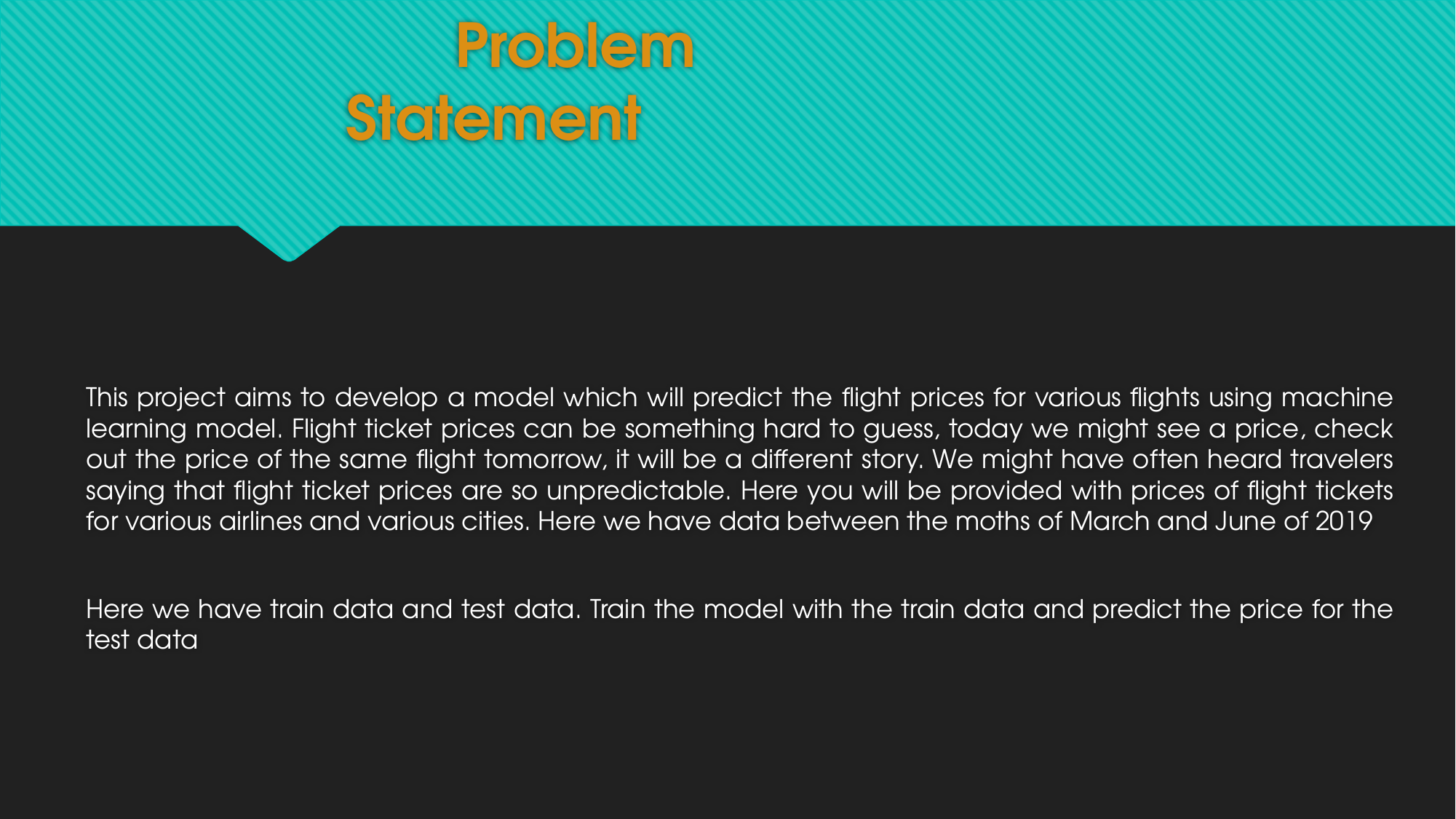

# Problem Statement
This project aims to develop a model which will predict the flight prices for various flights using machine learning model. Flight ticket prices can be something hard to guess, today we might see a price, check out the price of the same flight tomorrow, it will be a different story. We might have often heard travelers saying that flight ticket prices are so unpredictable. Here you will be provided with prices of flight tickets for various airlines and various cities. Here we have data between the moths of March and June of 2019

Here we have train data and test data. Train the model with the train data and predict the price for the test data